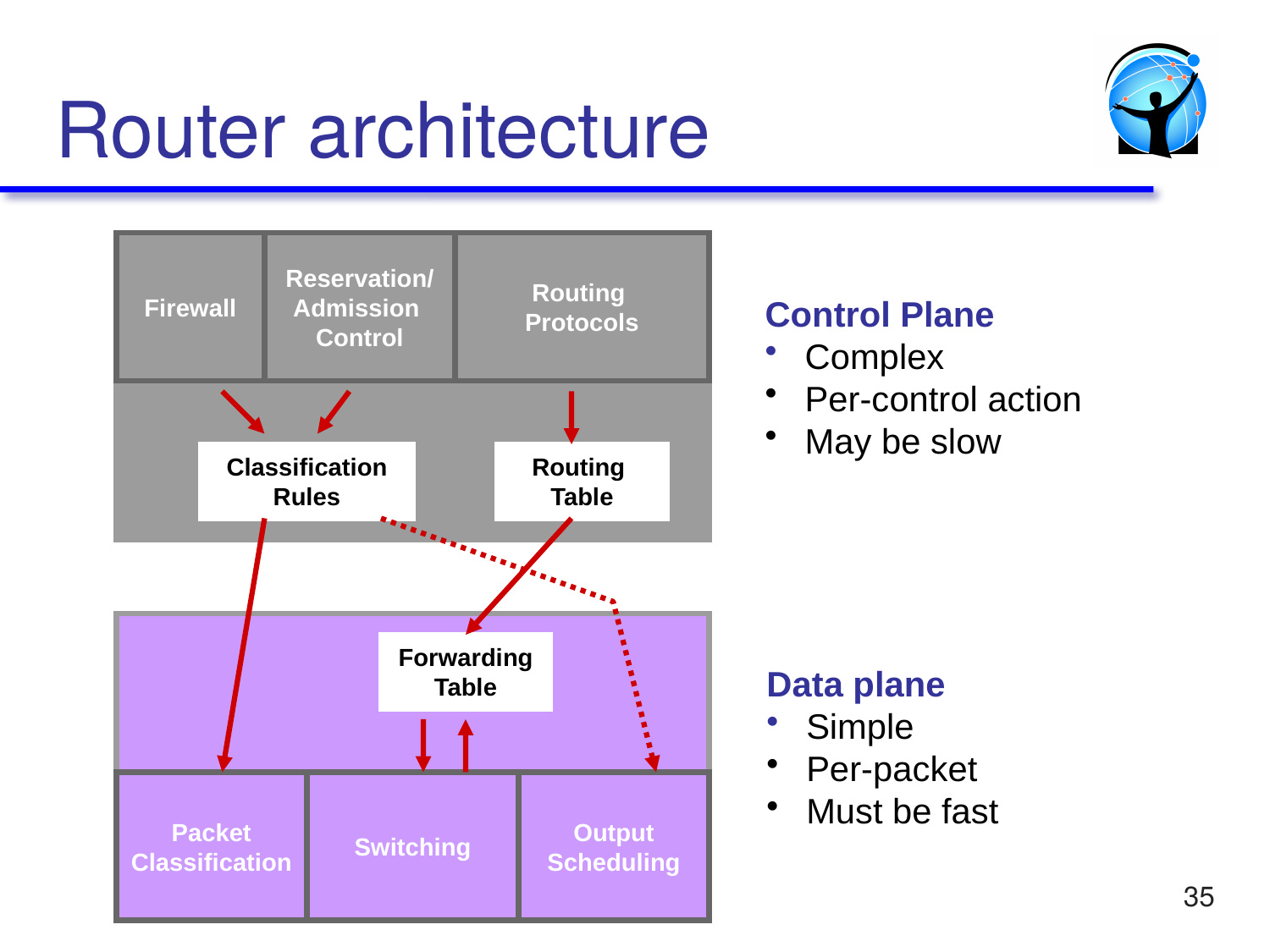

# Router architecture

Firewall
Reservation/
Admission
Control
Routing
Protocols
Control Plane
 Complex
 Per-control action
 May be slow

Classification
Rules
Routing
Table

Forwarding
Table
Data plane
 Simple
 Per-packet
 Must be fast

Packet
Classification
Switching
Output
Scheduling
35